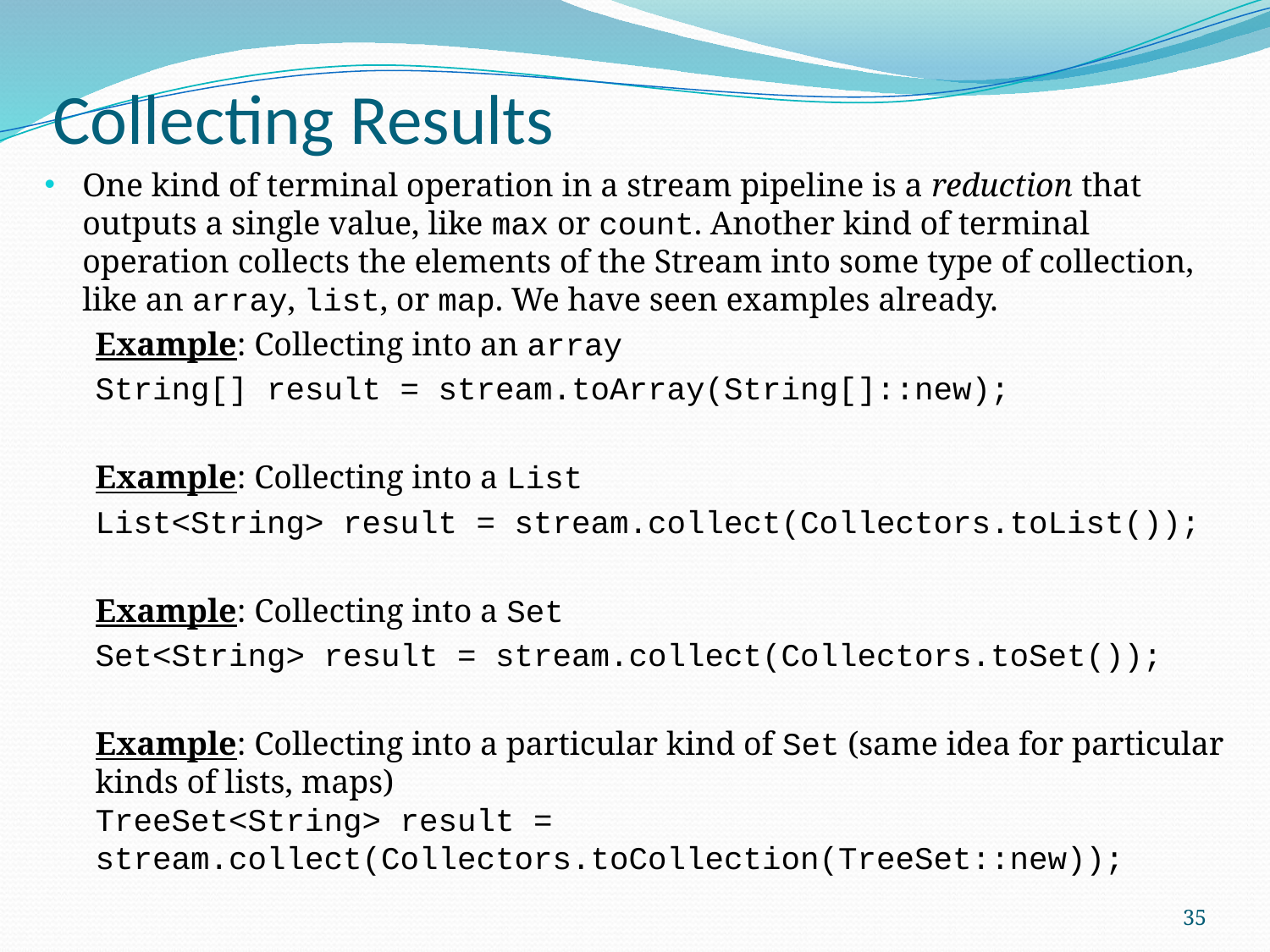

# Collecting Results
One kind of terminal operation in a stream pipeline is a reduction that outputs a single value, like max or count. Another kind of terminal operation collects the elements of the Stream into some type of collection, like an array, list, or map. We have seen examples already.
Example: Collecting into an array
String[] result = stream.toArray(String[]::new);

Example: Collecting into a List
List<String> result = stream.collect(Collectors.toList());

Example: Collecting into a Set
Set<String> result = stream.collect(Collectors.toSet());

Example: Collecting into a particular kind of Set (same idea for particular kinds of lists, maps)
TreeSet<String> result = 	stream.collect(Collectors.toCollection(TreeSet::new));

35